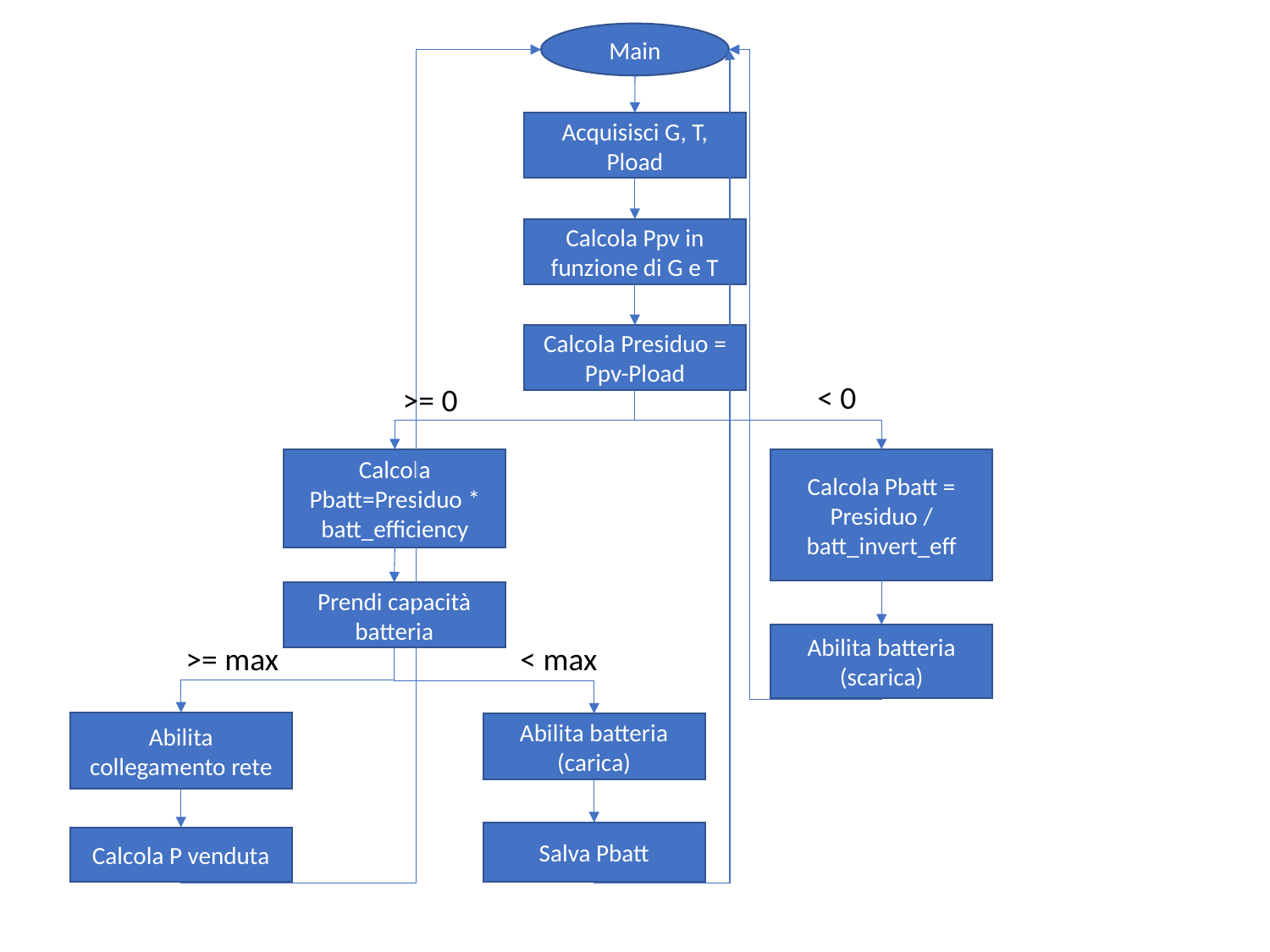

Main
Acquisisci G, T, Pload
Calcola Ppv in funzione di G e T
Calcola Presiduo = Ppv-Pload
 < 0
 >= 0
Calcola Pbatt=Presiduo * batt_efficiency
Calcola Pbatt = Presiduo / batt_invert_eff
Prendi capacità batteria
Abilita batteria (scarica)
>= max
< max
Abilita collegamento rete
Abilita batteria (carica)
Salva Pbatt
Calcola P venduta